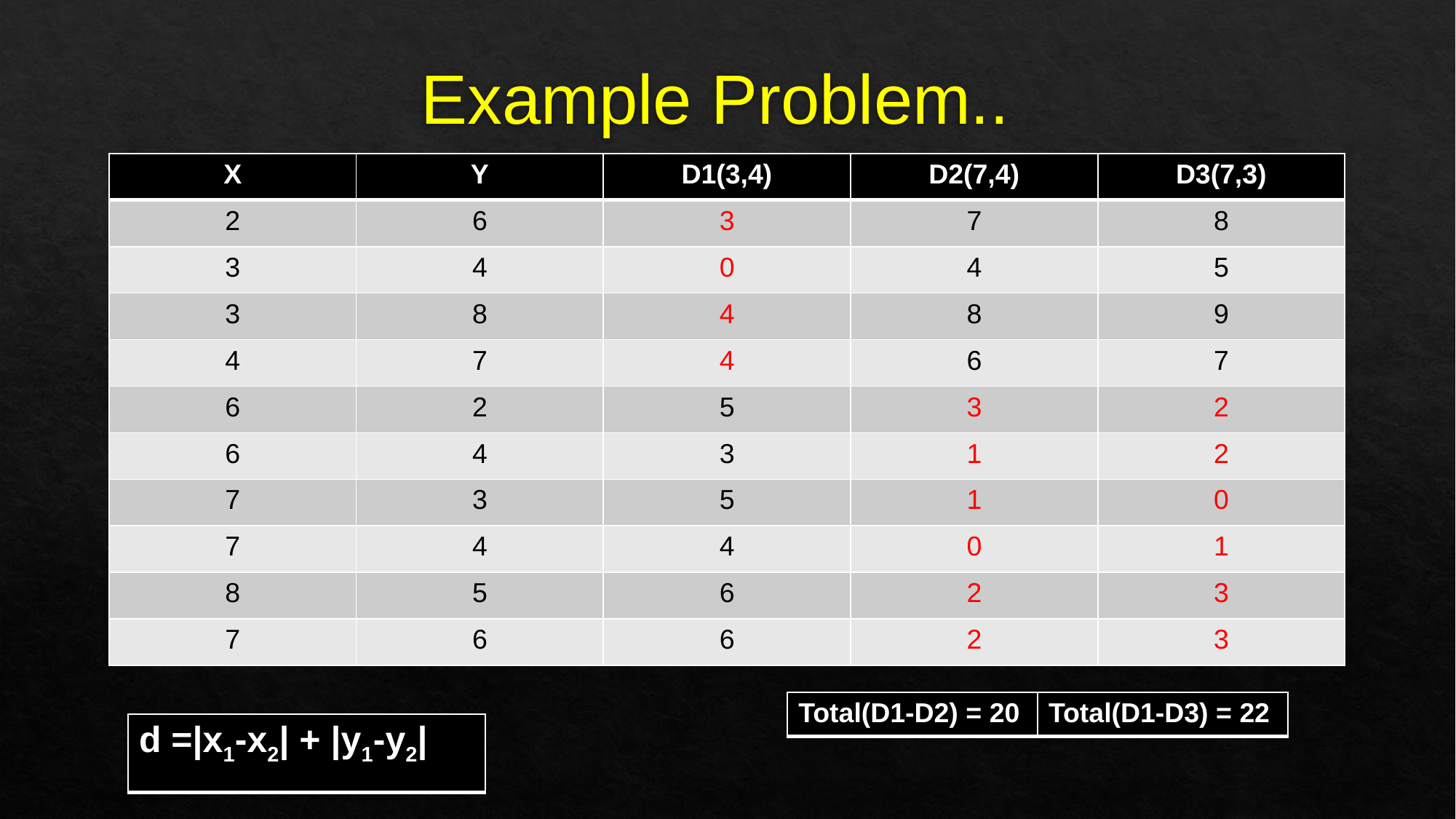

# Example Problem..
| X | Y | D1(3,4) | D2(7,4) | D3(7,3) |
| --- | --- | --- | --- | --- |
| 2 | 6 | 3 | 7 | 8 |
| 3 | 4 | 0 | 4 | 5 |
| 3 | 8 | 4 | 8 | 9 |
| 4 | 7 | 4 | 6 | 7 |
| 6 | 2 | 5 | 3 | 2 |
| 6 | 4 | 3 | 1 | 2 |
| 7 | 3 | 5 | 1 | 0 |
| 7 | 4 | 4 | 0 | 1 |
| 8 | 5 | 6 | 2 | 3 |
| 7 | 6 | 6 | 2 | 3 |
| Total(D1-D2) = 20 | Total(D1-D3) = 22 |
| --- | --- |
| d =|x1-x2| + |y1-y2| |
| --- |